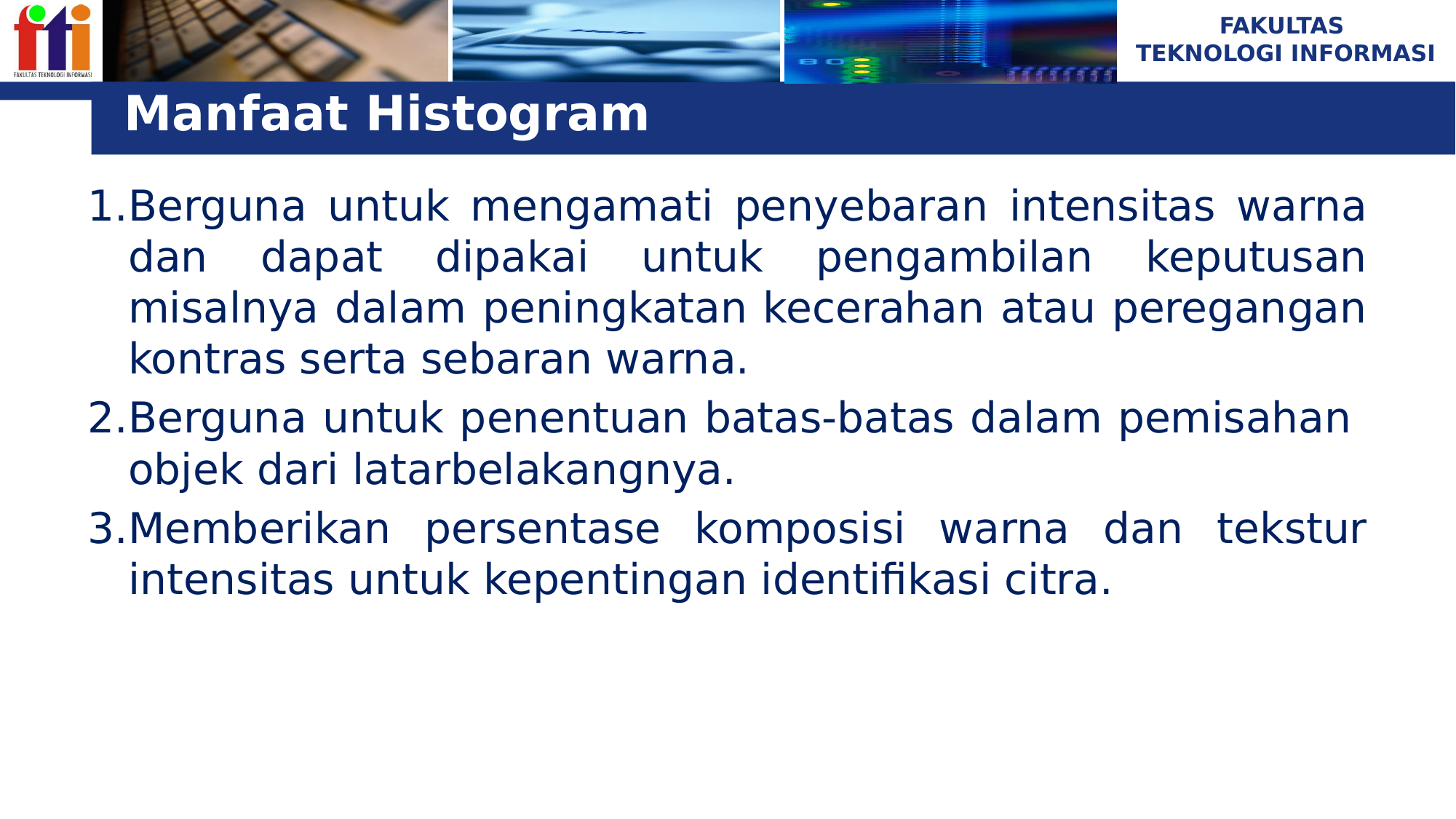

# Manfaat Histogram
Berguna untuk mengamati penyebaran intensitas warna dan dapat dipakai untuk pengambilan keputusan misalnya dalam peningkatan kecerahan atau peregangan kontras serta sebaran warna.
Berguna untuk penentuan batas-batas dalam pemisahan  objek dari latarbelakangnya.
Memberikan persentase komposisi warna dan tekstur intensitas untuk kepentingan identifikasi citra.